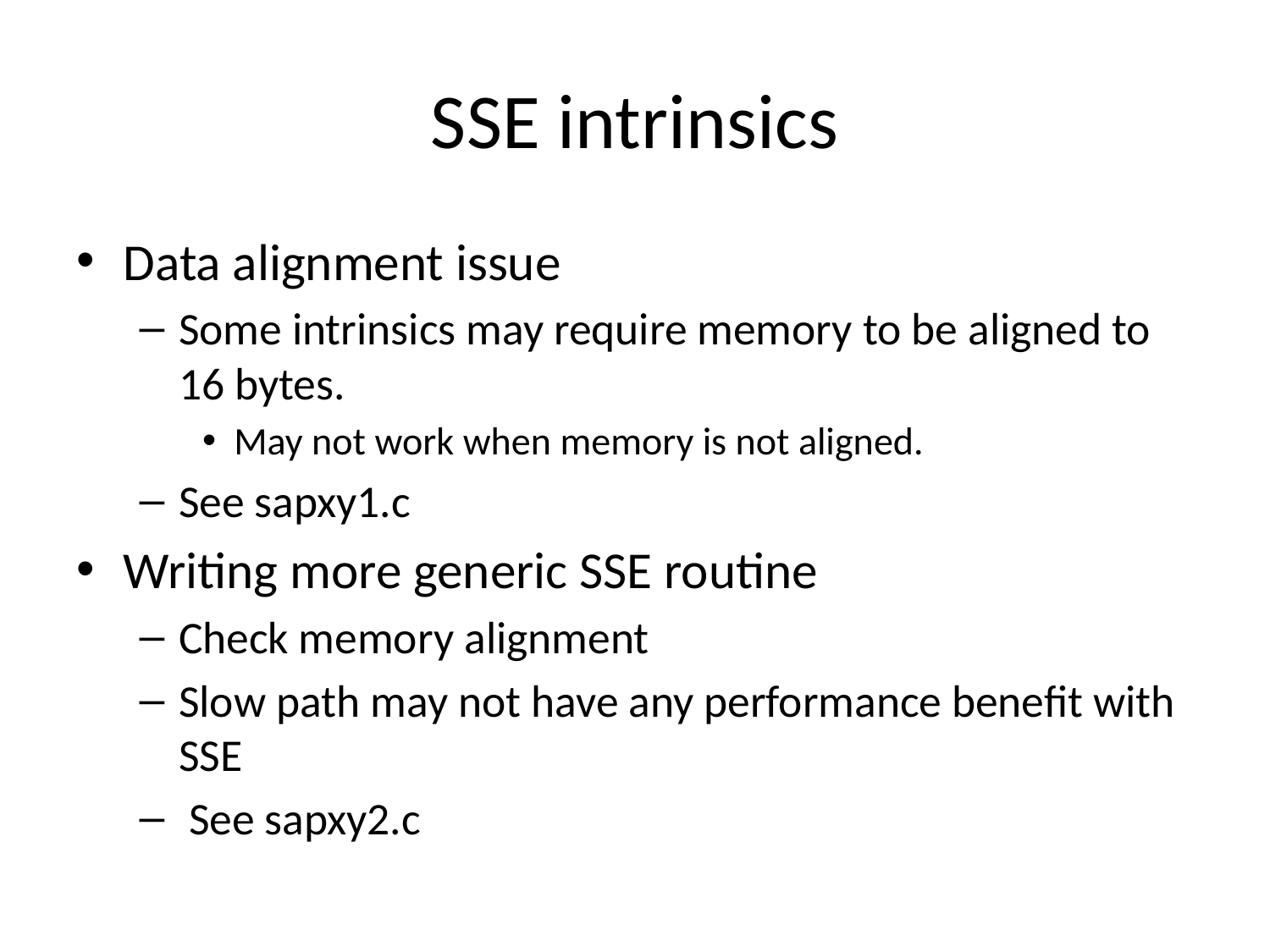

# SSE intrinsics
Data alignment issue
Some intrinsics may require memory to be aligned to 16 bytes.
May not work when memory is not aligned.
See sapxy1.c
Writing more generic SSE routine
Check memory alignment
Slow path may not have any performance benefit with SSE
 See sapxy2.c